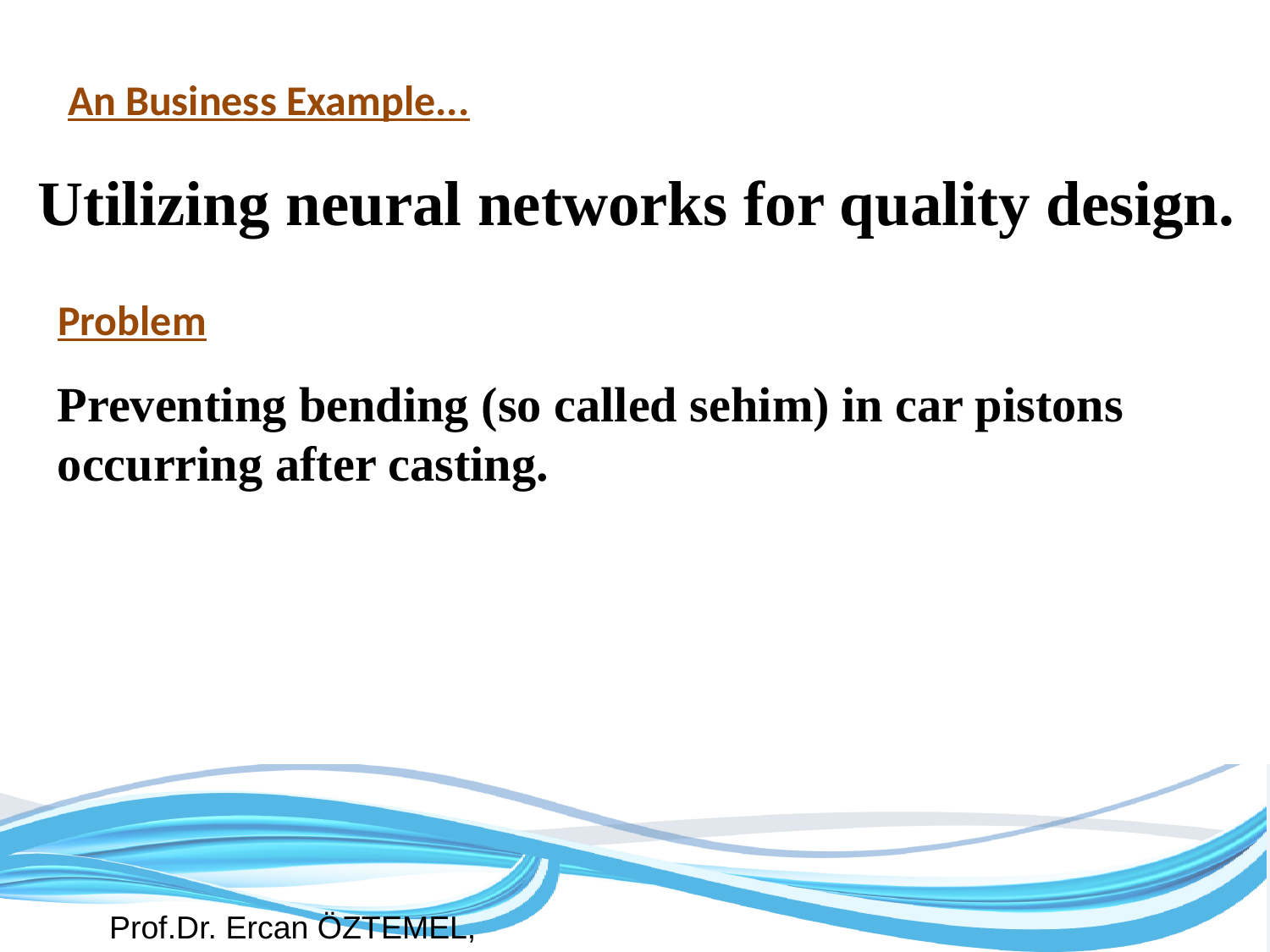

# An Business Example...
Utilizing neural networks for quality design.
Problem

Preventing bending (so called sehim) in car pistons occurring after casting.